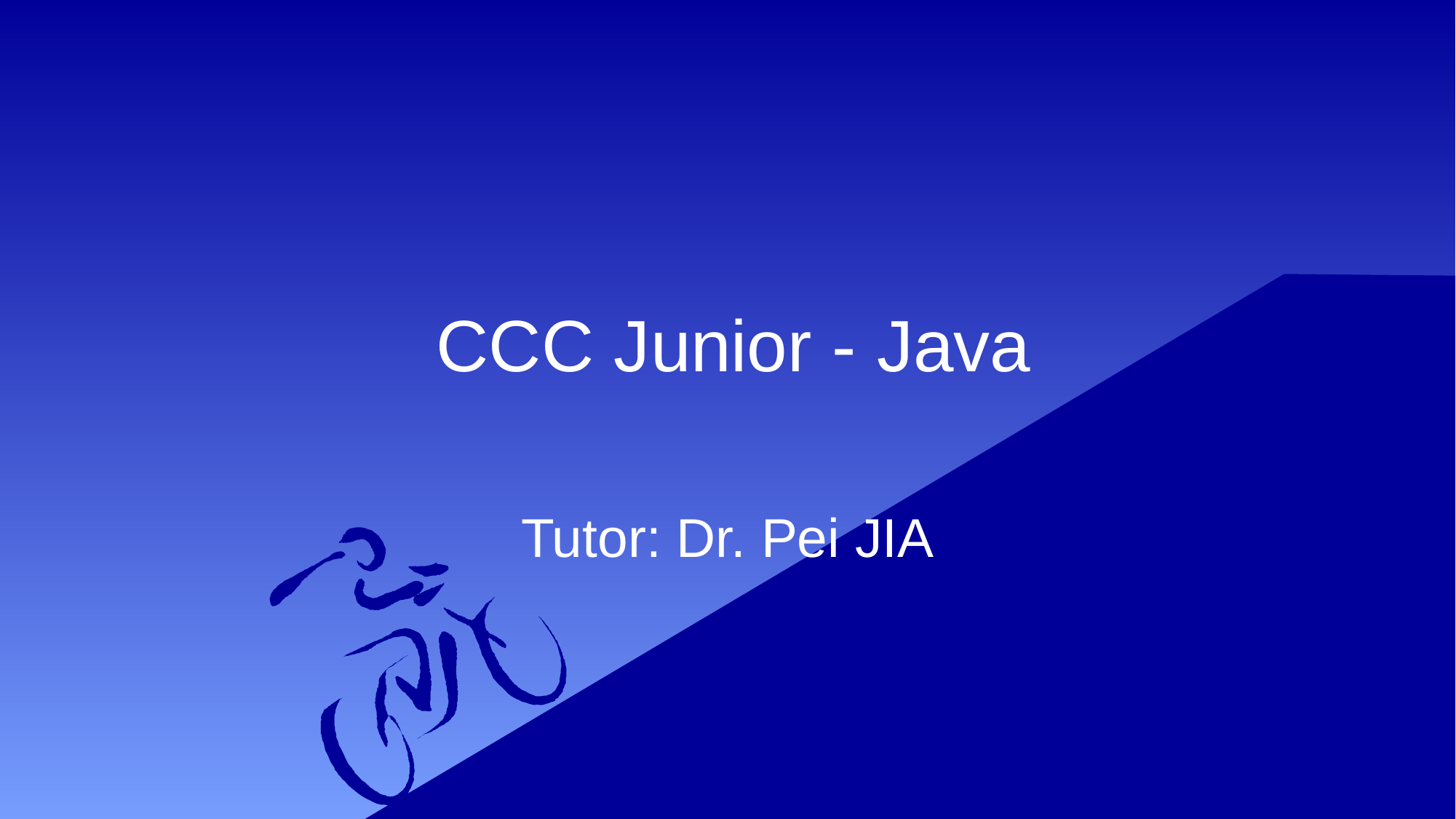

# CCC Junior - Java
Tutor: Dr. Pei JIA